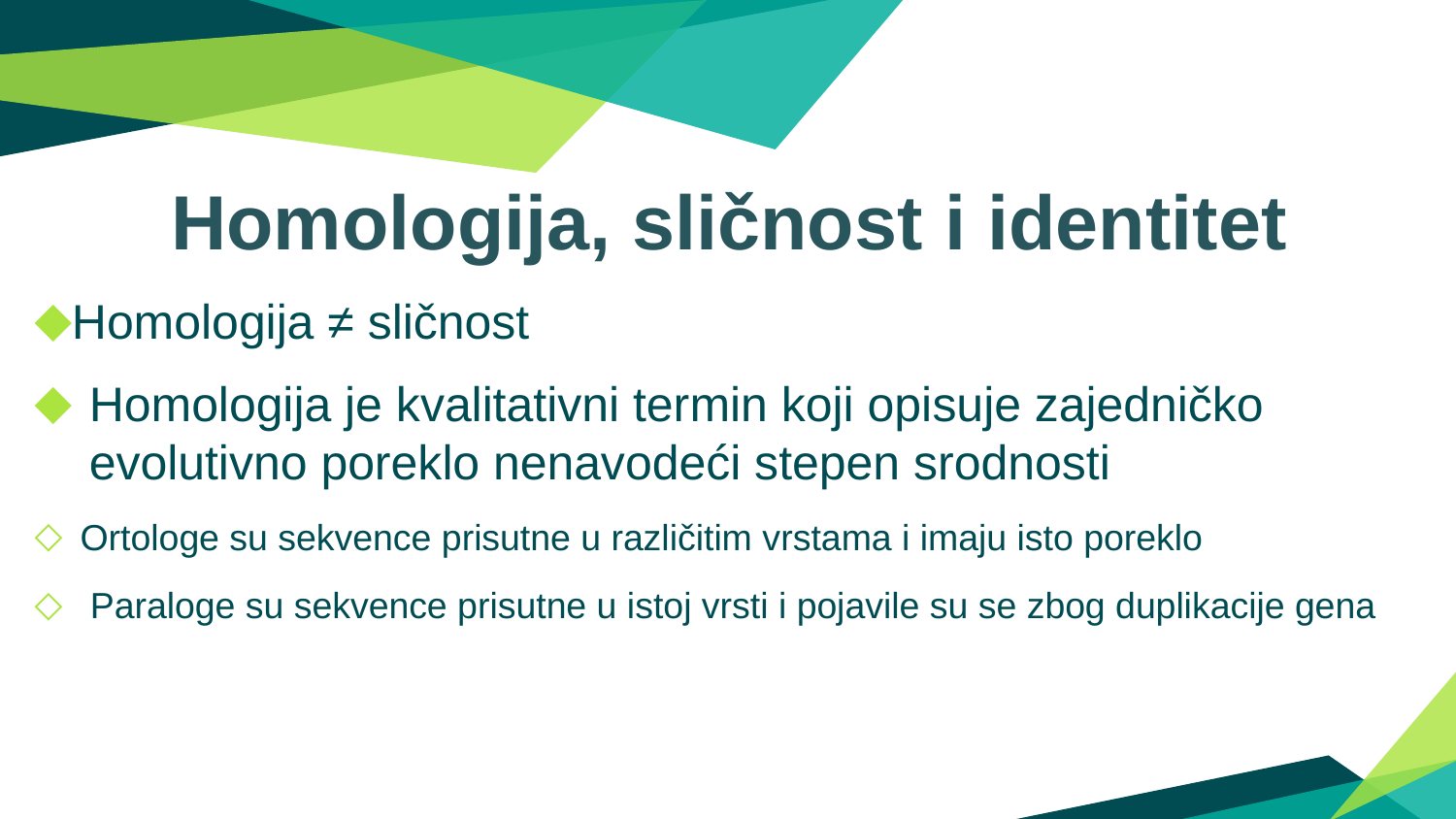

Homologija, sličnost i identitet
Homologija ≠ sličnost
Homologija je kvalitativni termin koji opisuje zajedničko evolutivno poreklo nenavodeći stepen srodnosti
Ortologe su sekvence prisutne u različitim vrstama i imaju isto poreklo
 Paraloge su sekvence prisutne u istoj vrsti i pojavile su se zbog duplikacije gena